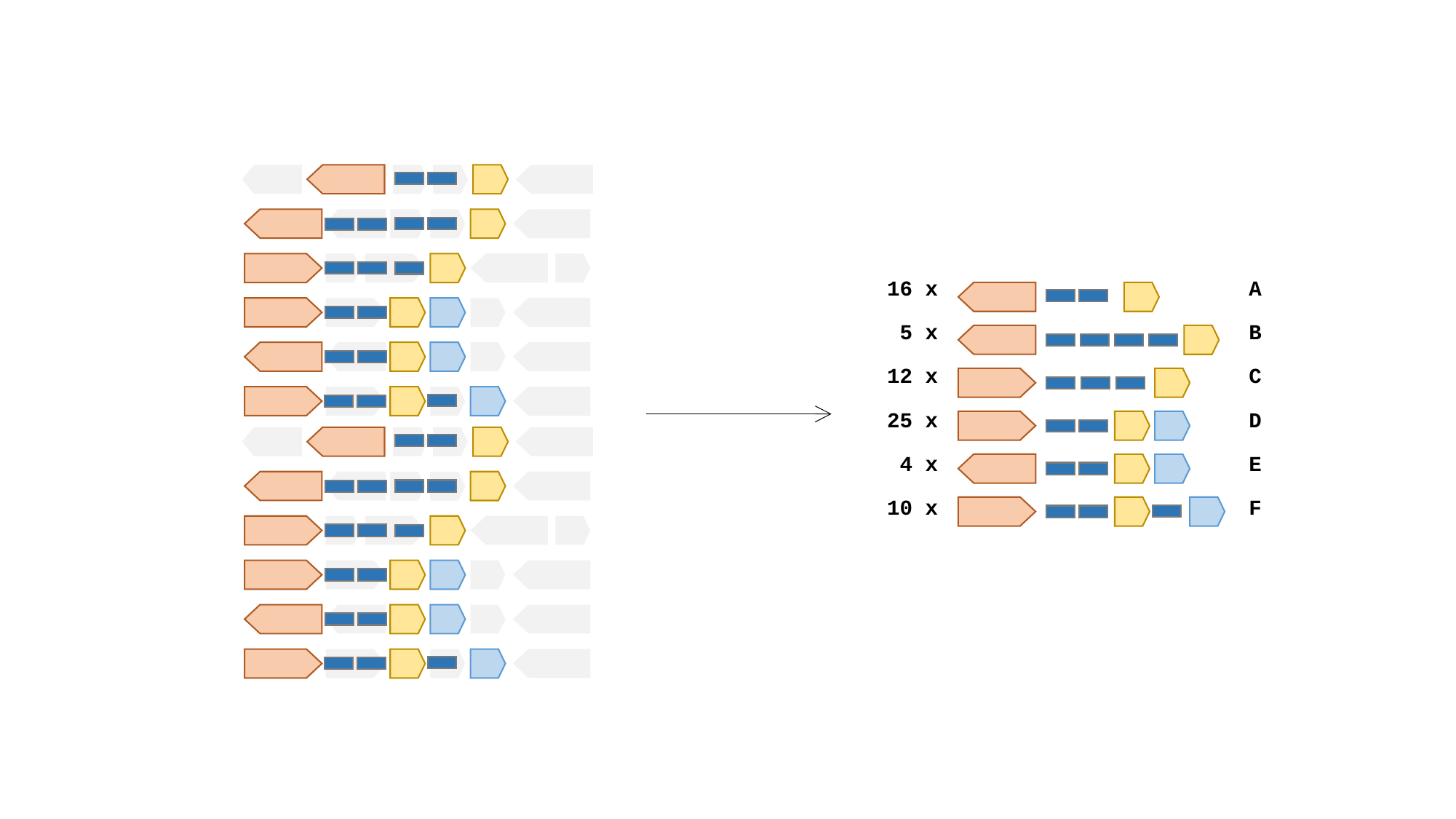

| 16 x |
| --- |
| 5 x |
| 12 x |
| 25 x |
| 4 x |
| 10 x |
| A |
| --- |
| B |
| C |
| D |
| E |
| F |